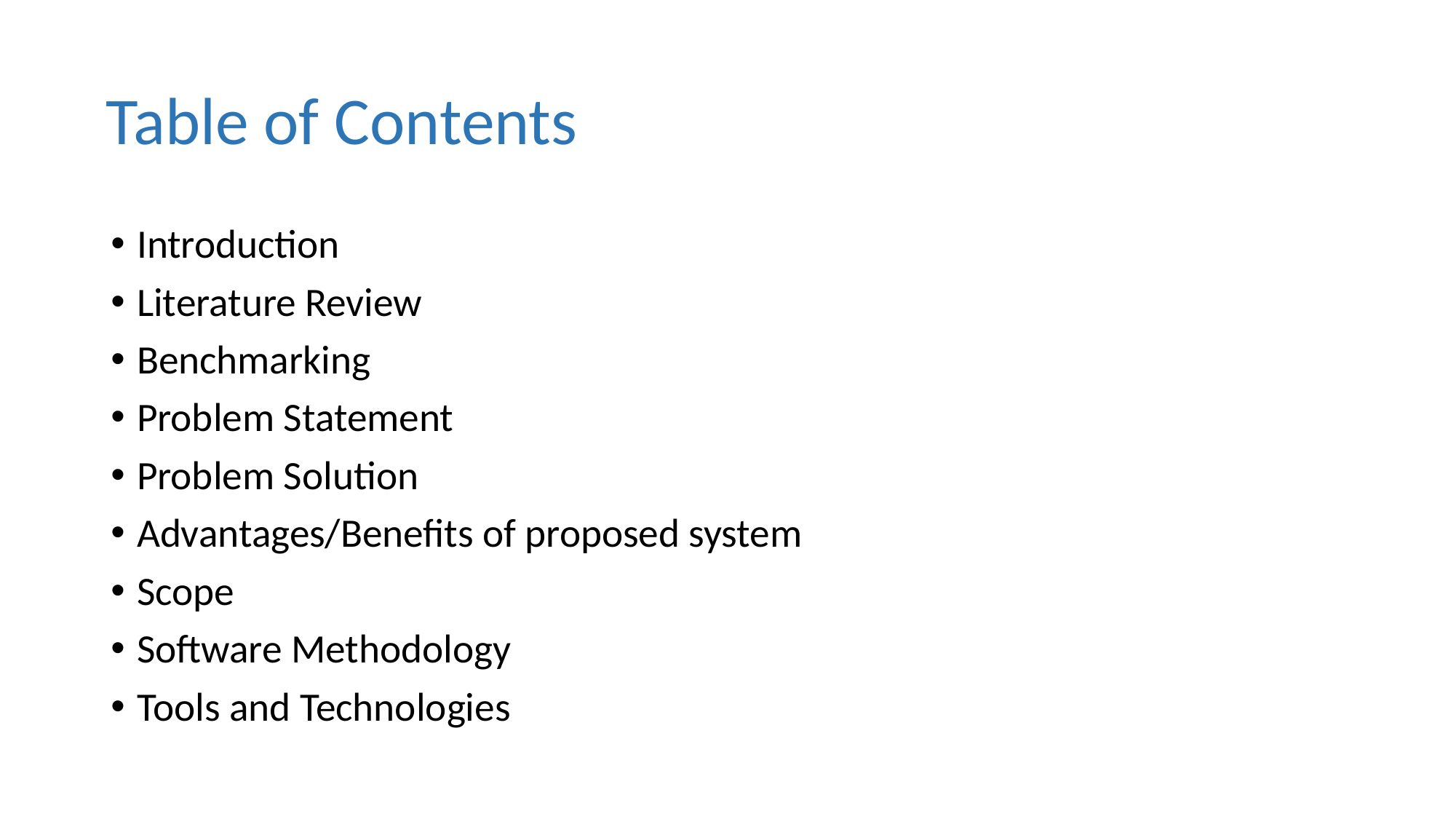

# Table of Contents
Introduction
Literature Review
Benchmarking
Problem Statement
Problem Solution
Advantages/Benefits of proposed system
Scope
Software Methodology
Tools and Technologies